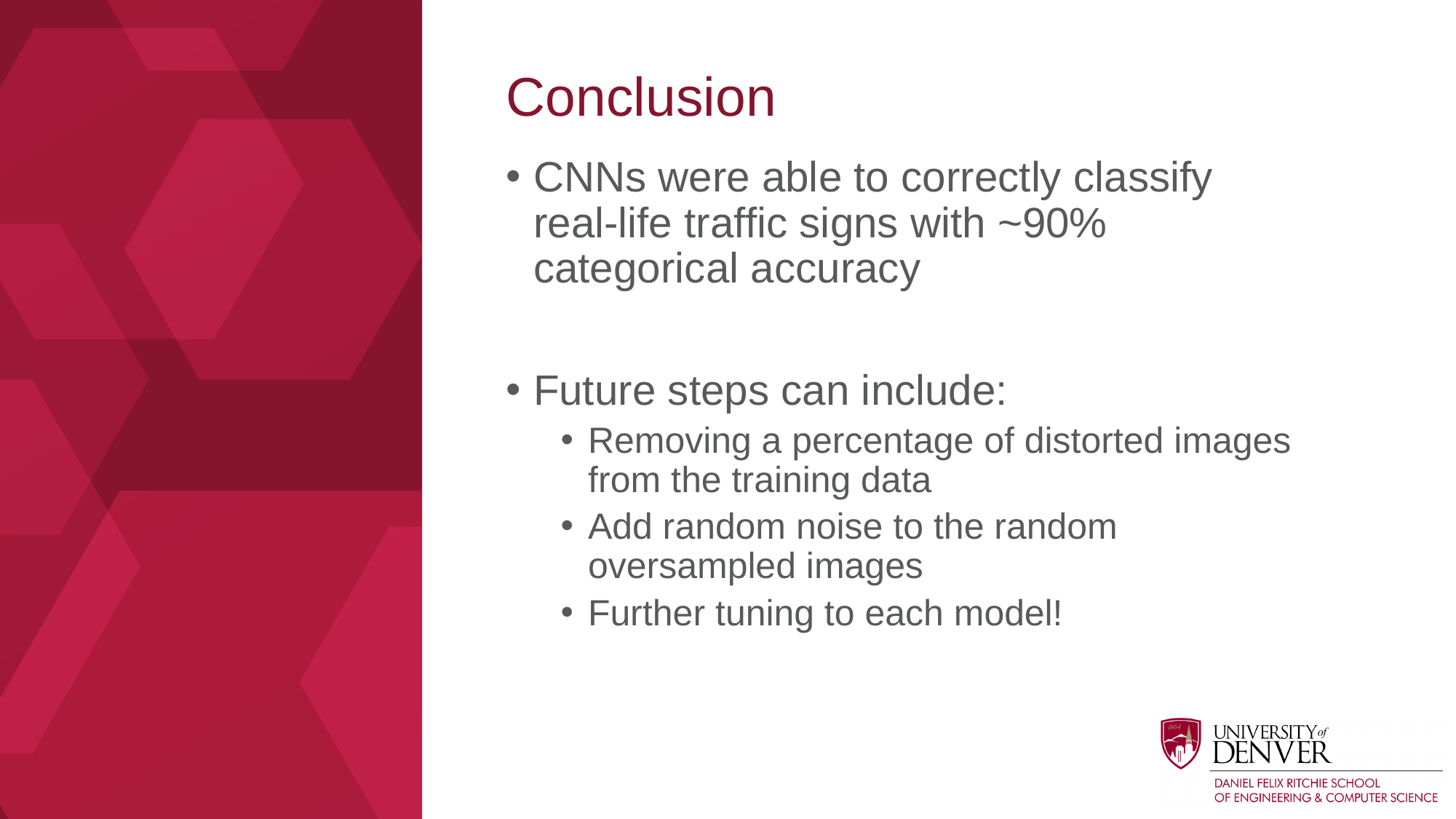

# Conclusion
CNNs were able to correctly classify real-life traffic signs with ~90% categorical accuracy

Future steps can include:
Removing a percentage of distorted images from the training data
Add random noise to the random oversampled images
Further tuning to each model!